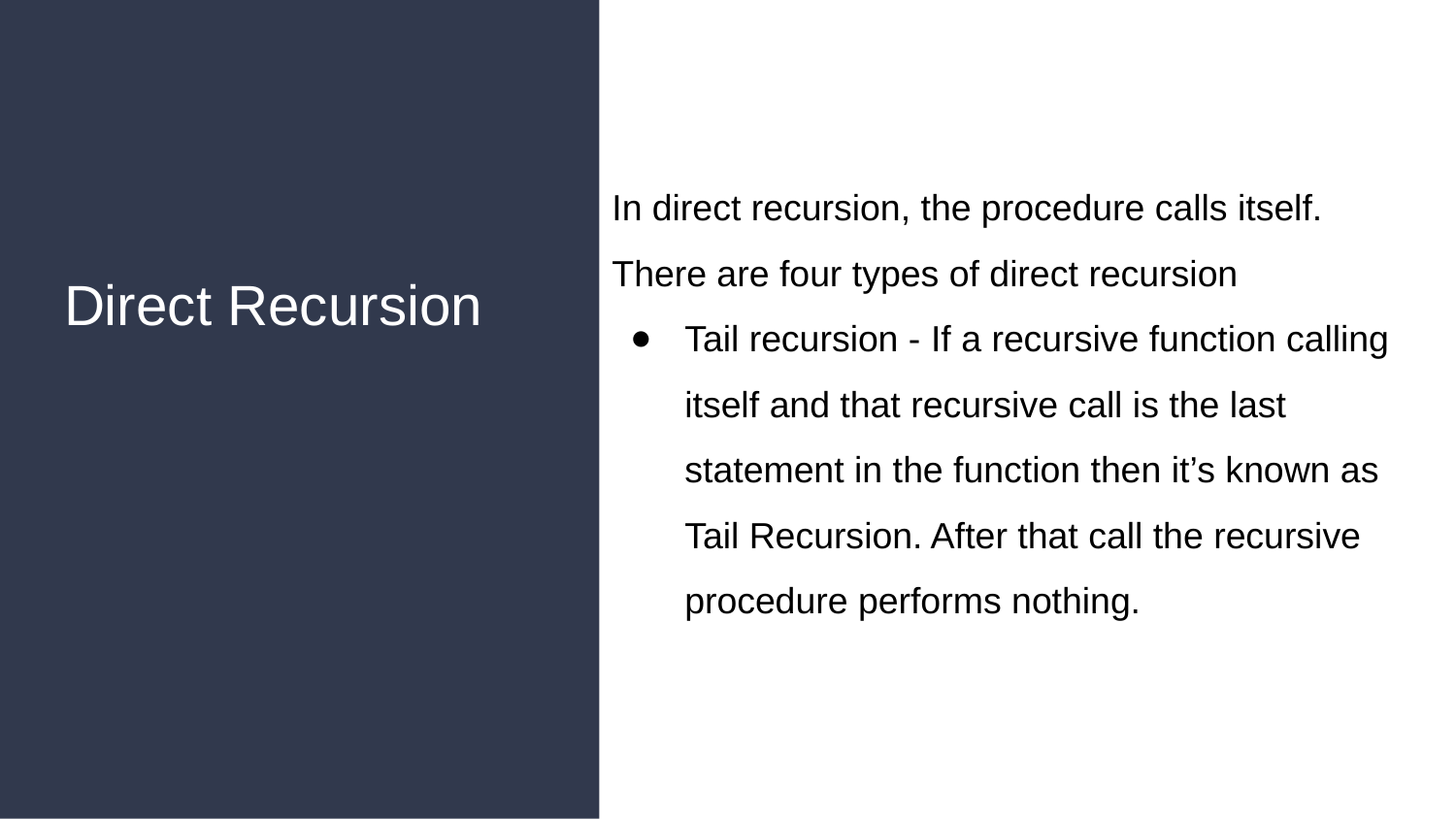

In direct recursion, the procedure calls itself.
There are four types of direct recursion
Tail recursion - If a recursive function calling itself and that recursive call is the last statement in the function then it’s known as Tail Recursion. After that call the recursive procedure performs nothing.

# Direct Recursion